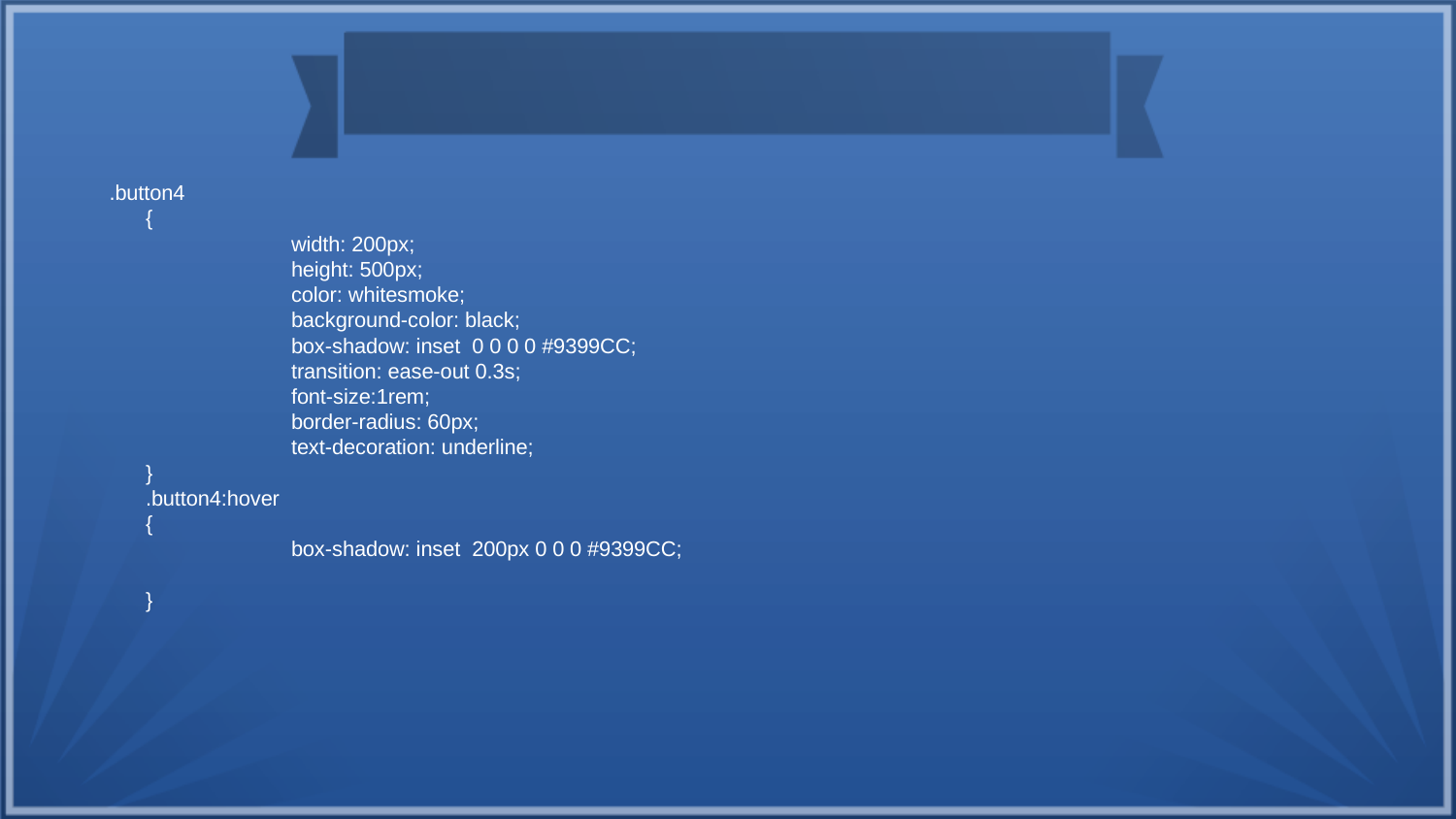

.button4
	{
		width: 200px;
		height: 500px;
		color: whitesmoke;
		background-color: black;
		box-shadow: inset  0 0 0 0 #9399CC;
		transition: ease-out 0.3s;
		font-size:1rem;
		border-radius: 60px;
		text-decoration: underline;
	}
	.button4:hover
	{
		box-shadow: inset  200px 0 0 0 #9399CC;

	}